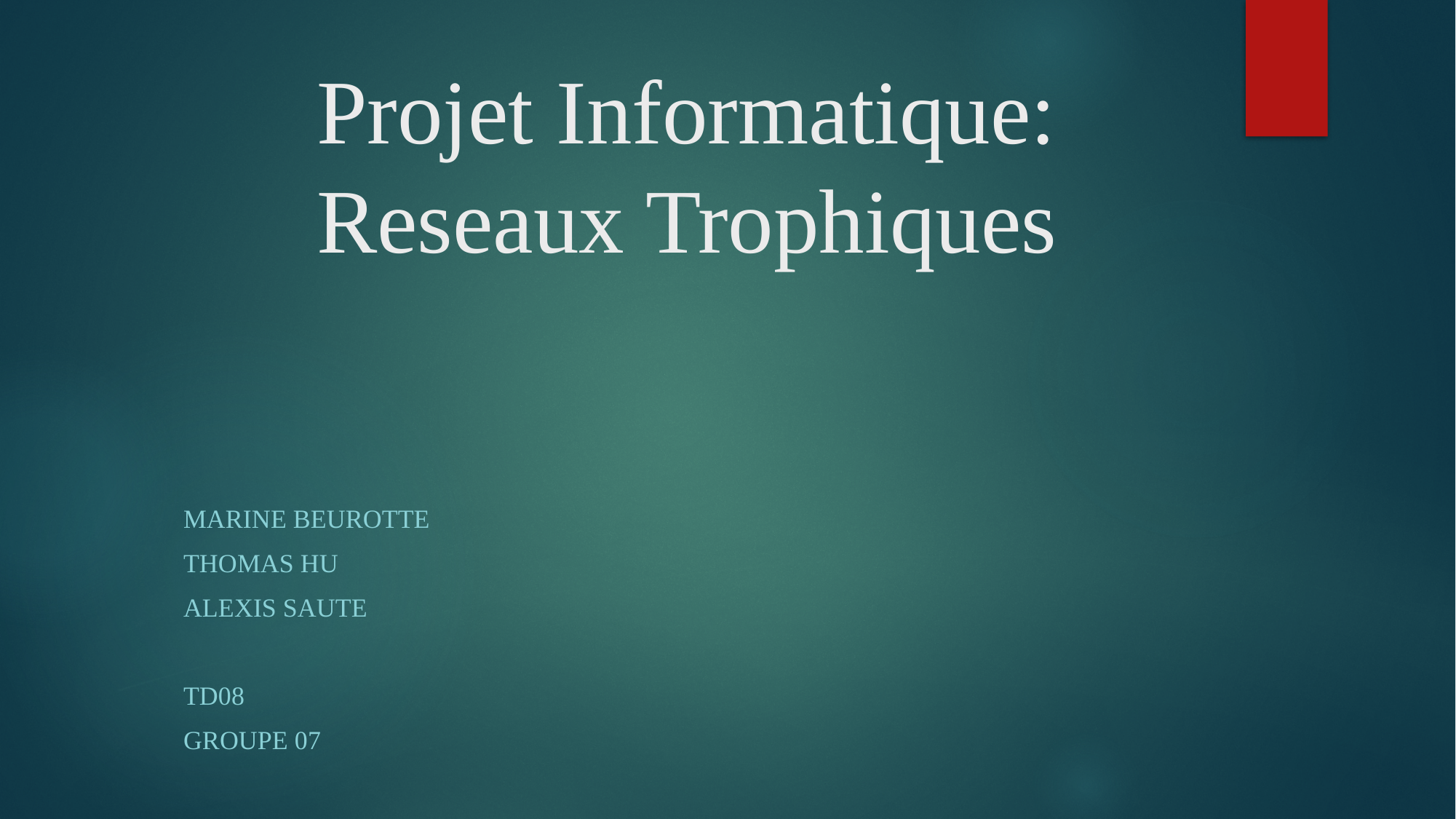

# Projet Informatique: Reseaux Trophiques
Marine Beurotte
Thomas hu
Alexis saute

Td08
Groupe 07